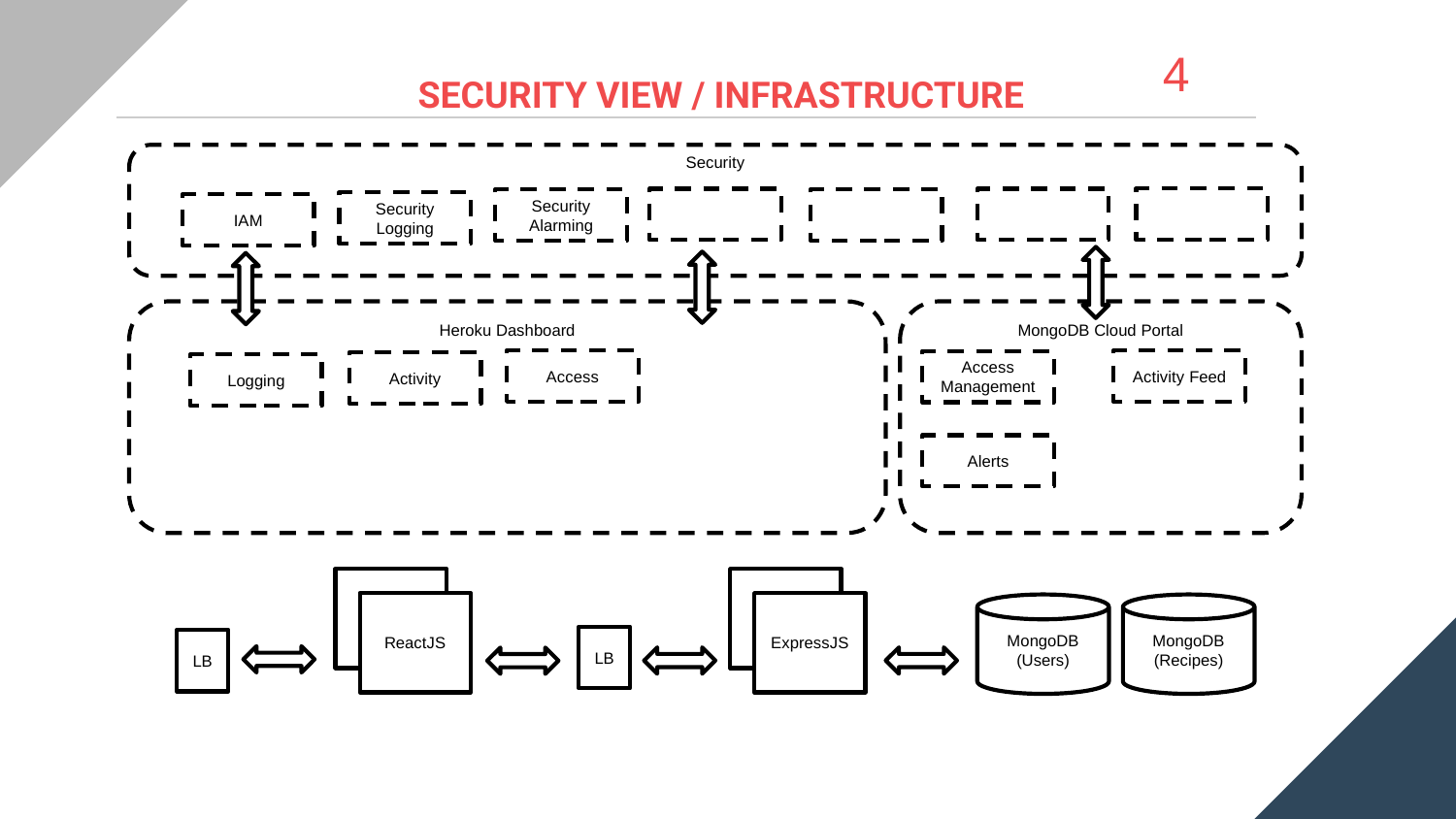

4
SECURITY VIEW / INFRASTRUCTURE
A
Security

Security Alarming

Security Logging
IAM

Heroku Dashboard

MongoDB Cloud Portal

Access
Activity Feed
Access Management
Activity
Logging
Alerts
ReactJS
ReactJS
ExpressJS
ReactJS
MongoDB (Users)
MongoDB (Recipes)

LB
LB